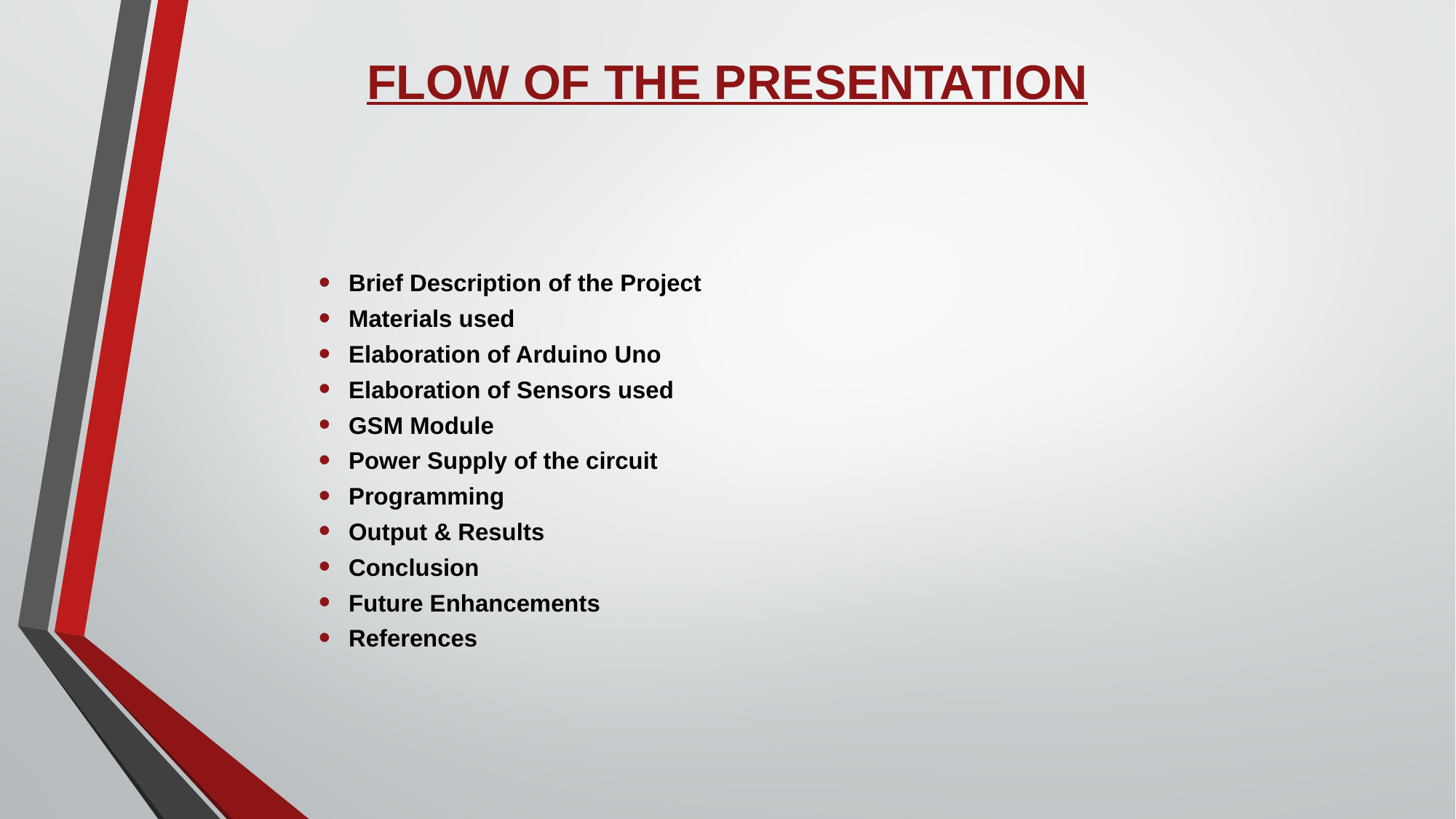

# FLOW OF THE PRESENTATION
Brief Description of the Project
Materials used
Elaboration of Arduino Uno
Elaboration of Sensors used
GSM Module
Power Supply of the circuit
Programming
Output & Results
Conclusion
Future Enhancements
References